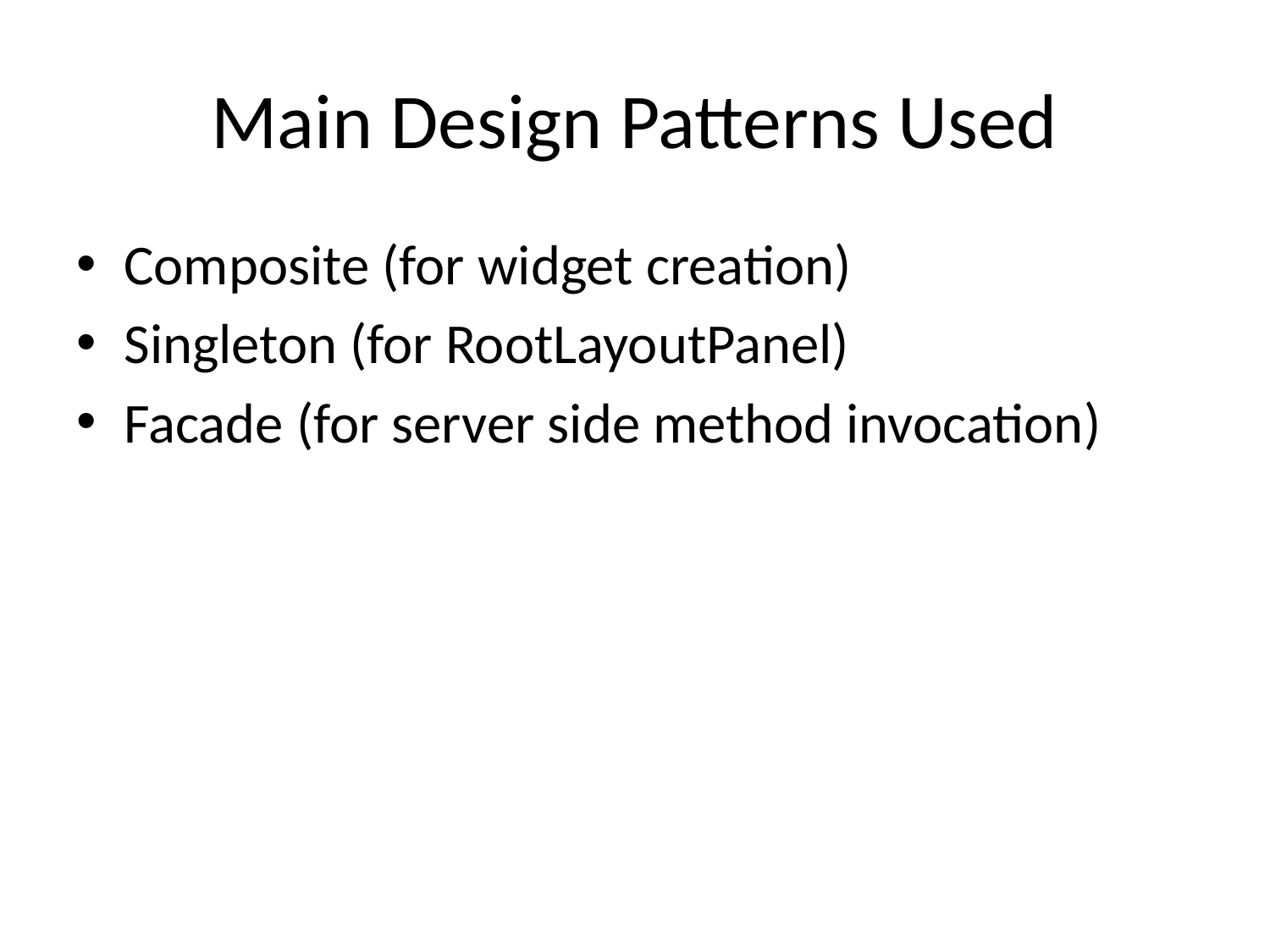

# Main Design Patterns Used
Composite (for widget creation)
Singleton (for RootLayoutPanel)
Facade (for server side method invocation)